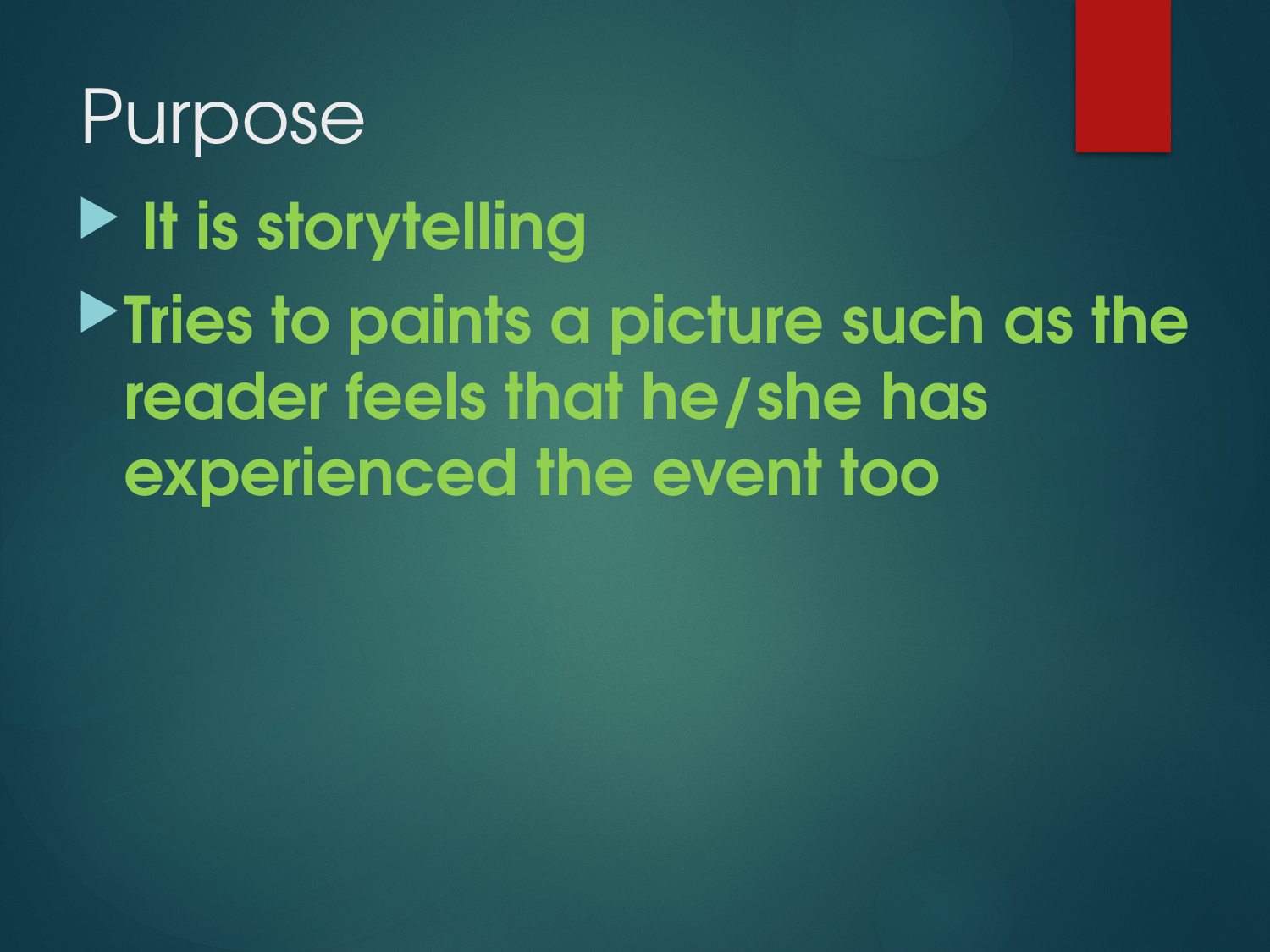

# Purpose
 It is storytelling
Tries to paints a picture such as the reader feels that he/she has experienced the event too